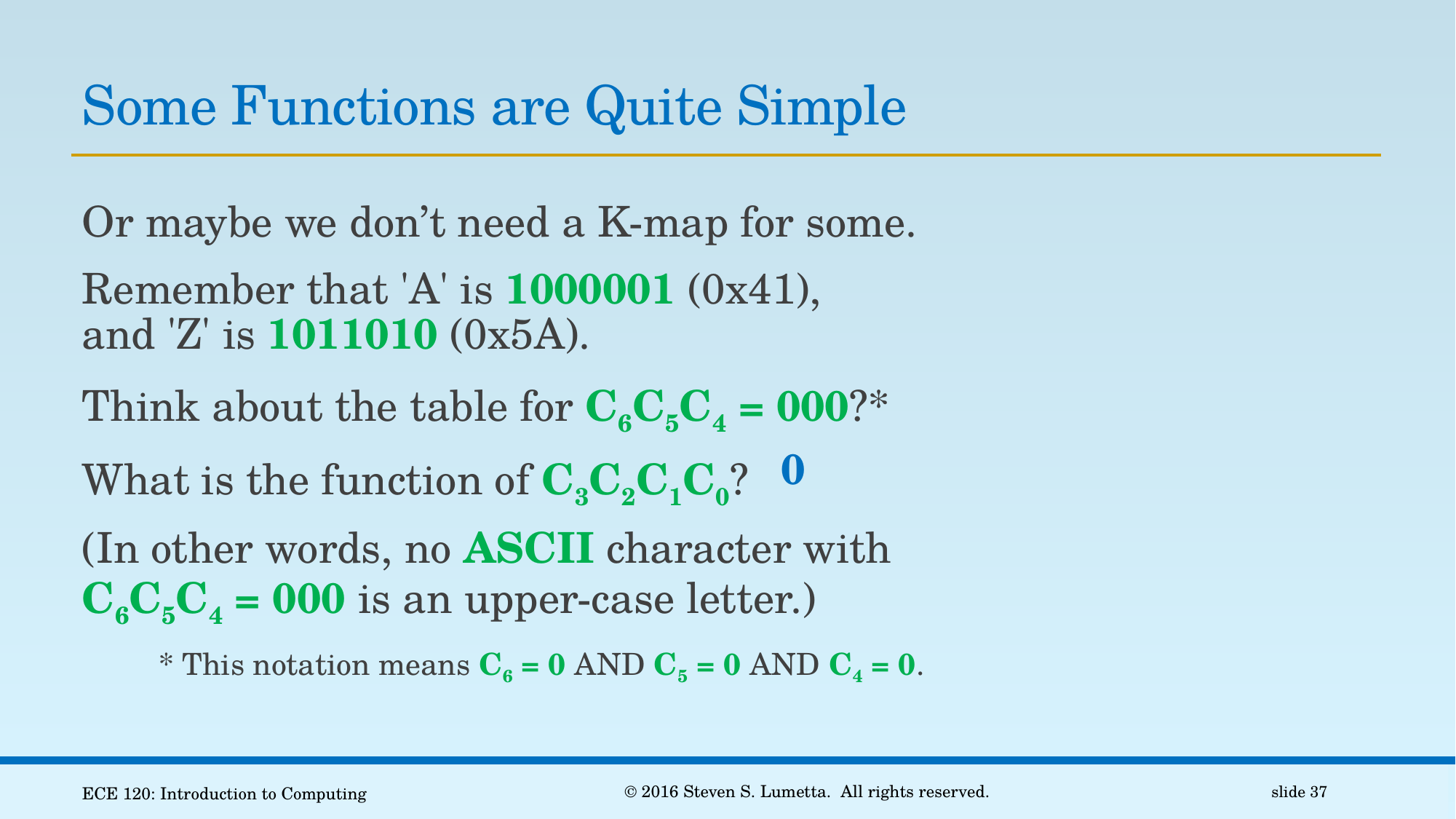

# Some Functions are Quite Simple
Or maybe we don’t need a K-map for some.
Remember that 'A' is 1000001 (0x41),
and 'Z' is 1011010 (0x5A).
Think about the table for C6C5C4 = 000?*
What is the function of C3C2C1C0?
(In other words, no ASCII character with C6C5C4 = 000 is an upper-case letter.)
* This notation means C6 = 0 AND C5 = 0 AND C4 = 0.
0
ECE 120: Introduction to Computing
© 2016 Steven S. Lumetta.  All rights reserved.
slide 37